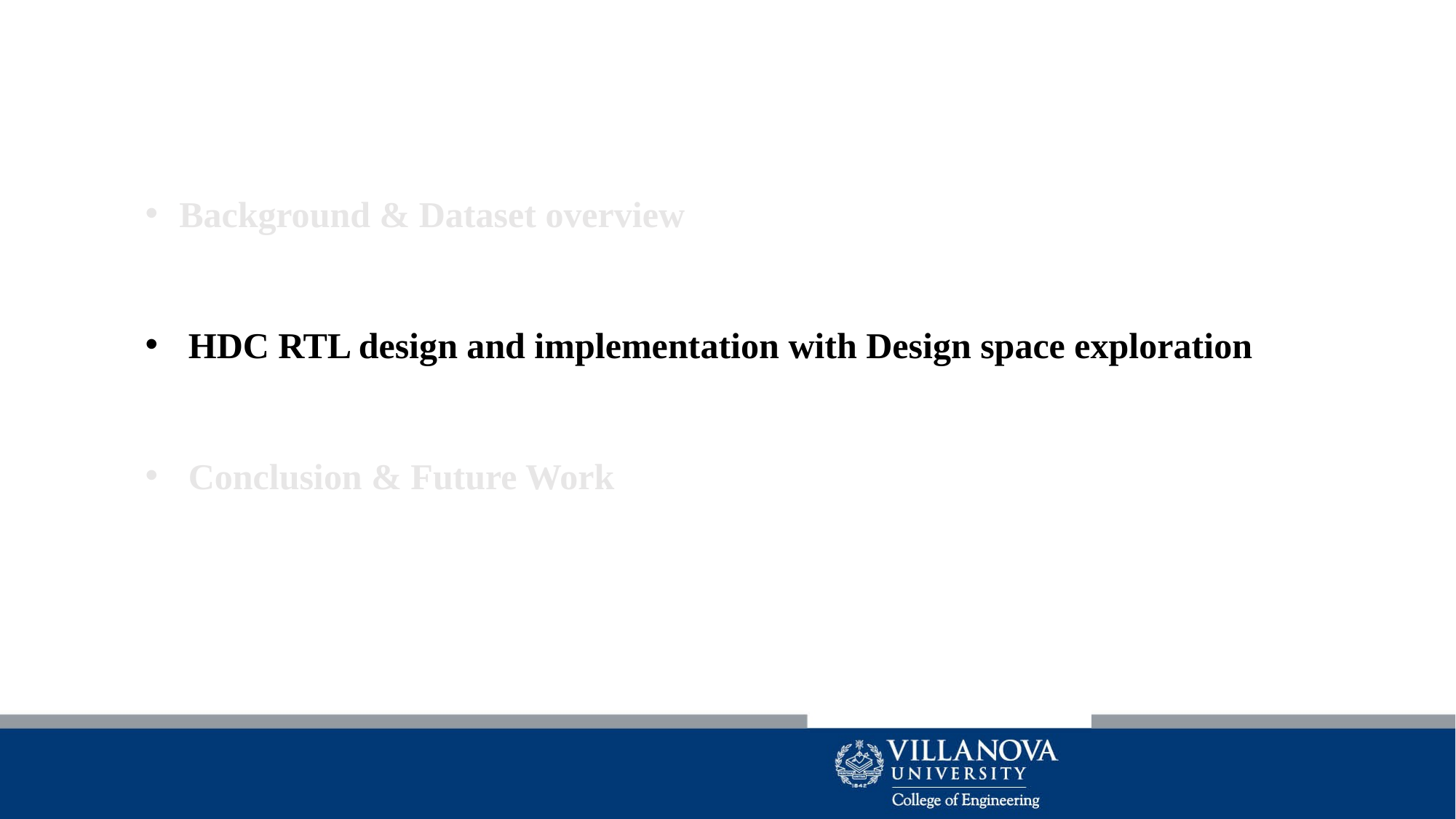

Background & Dataset overview

 HDC RTL design and implementation with Design space exploration

 Conclusion & Future Work